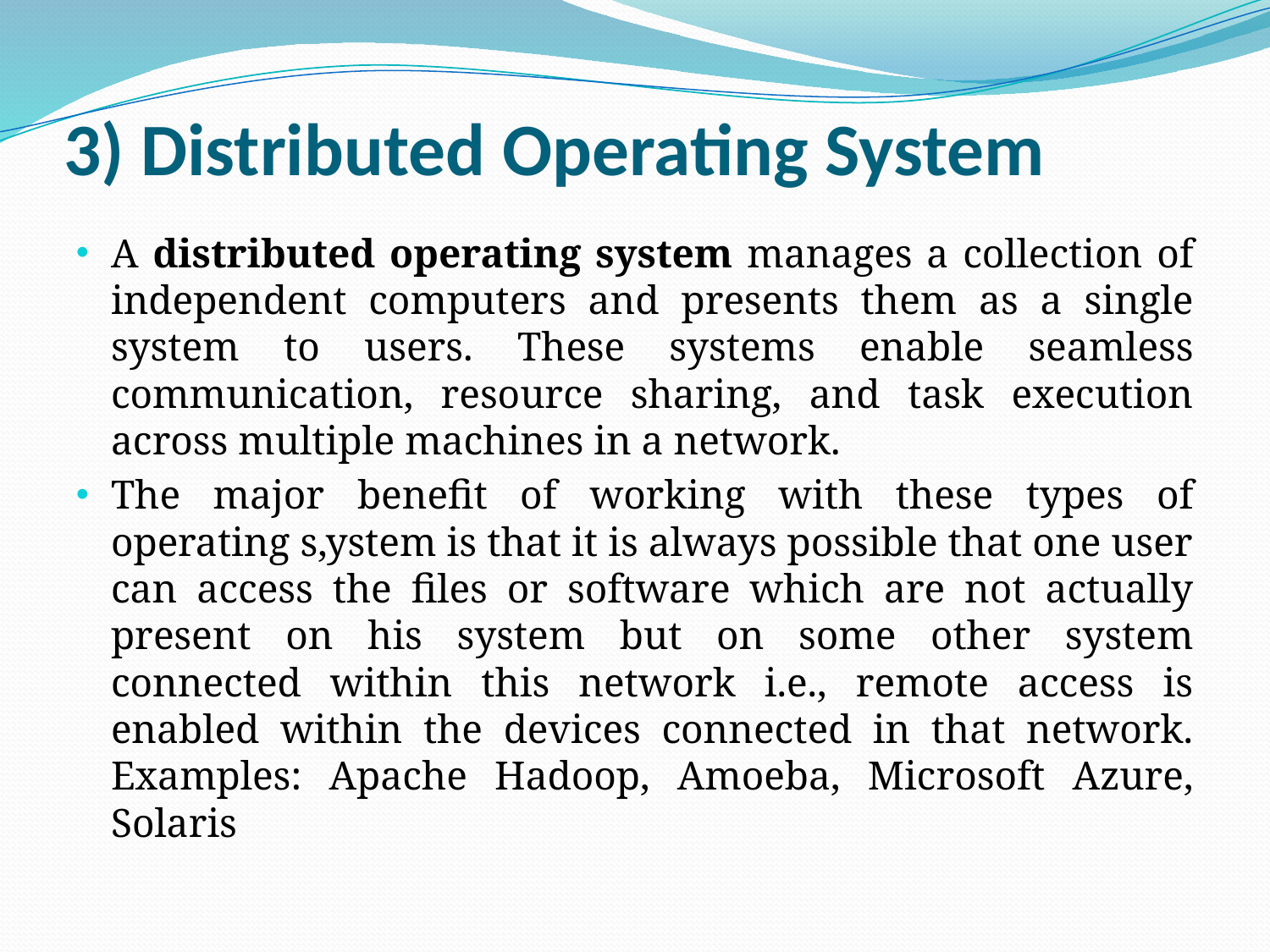

# 3) Distributed Operating System
A distributed operating system manages a collection of independent computers and presents them as a single system to users. These systems enable seamless communication, resource sharing, and task execution across multiple machines in a network.
The major benefit of working with these types of operating s,ystem is that it is always possible that one user can access the files or software which are not actually present on his system but on some other system connected within this network i.e., remote access is enabled within the devices connected in that network. Examples: Apache Hadoop, Amoeba, Microsoft Azure, Solaris